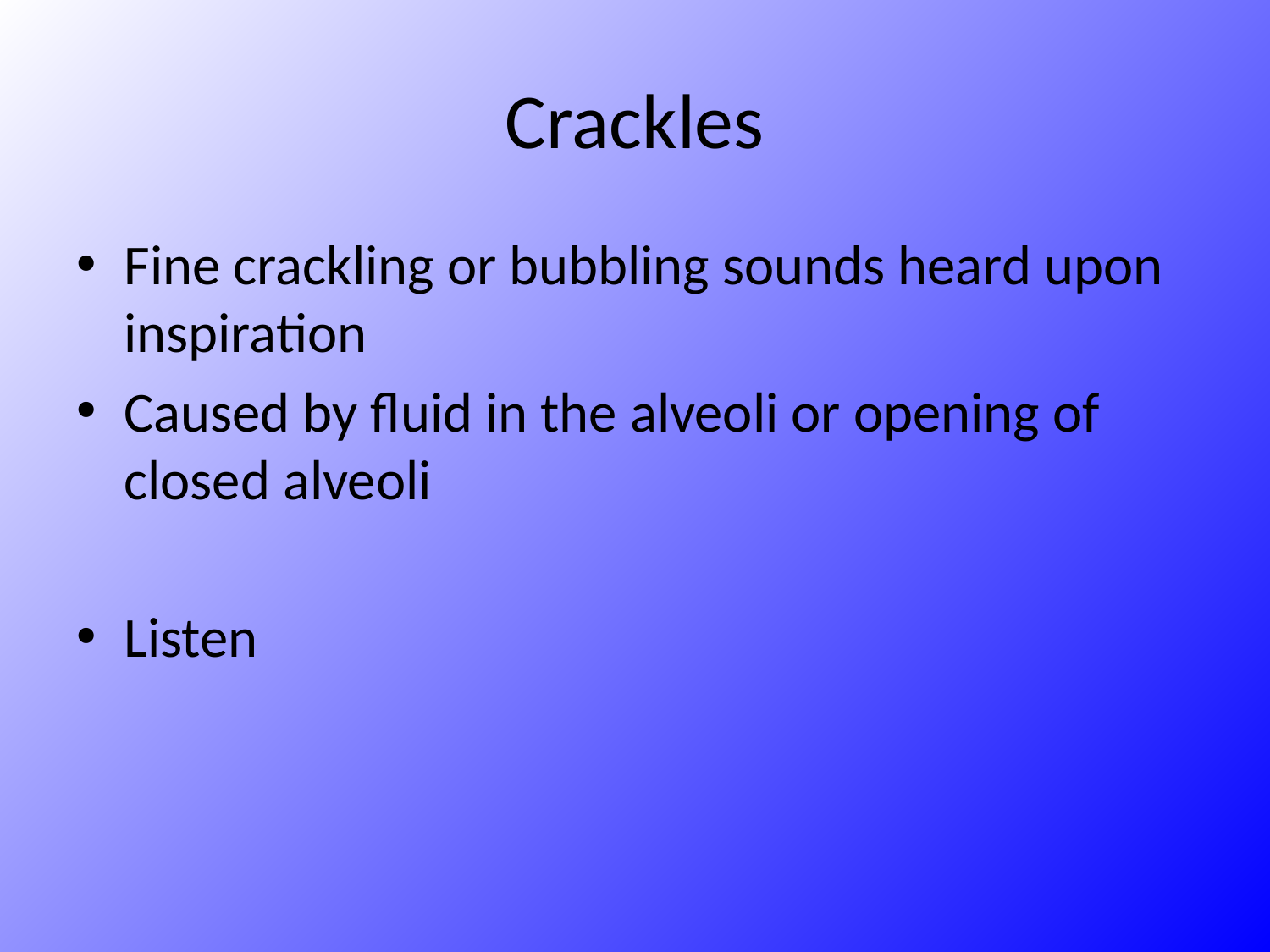

# Crackles
Fine crackling or bubbling sounds heard upon inspiration
Caused by fluid in the alveoli or opening of closed alveoli

Listen